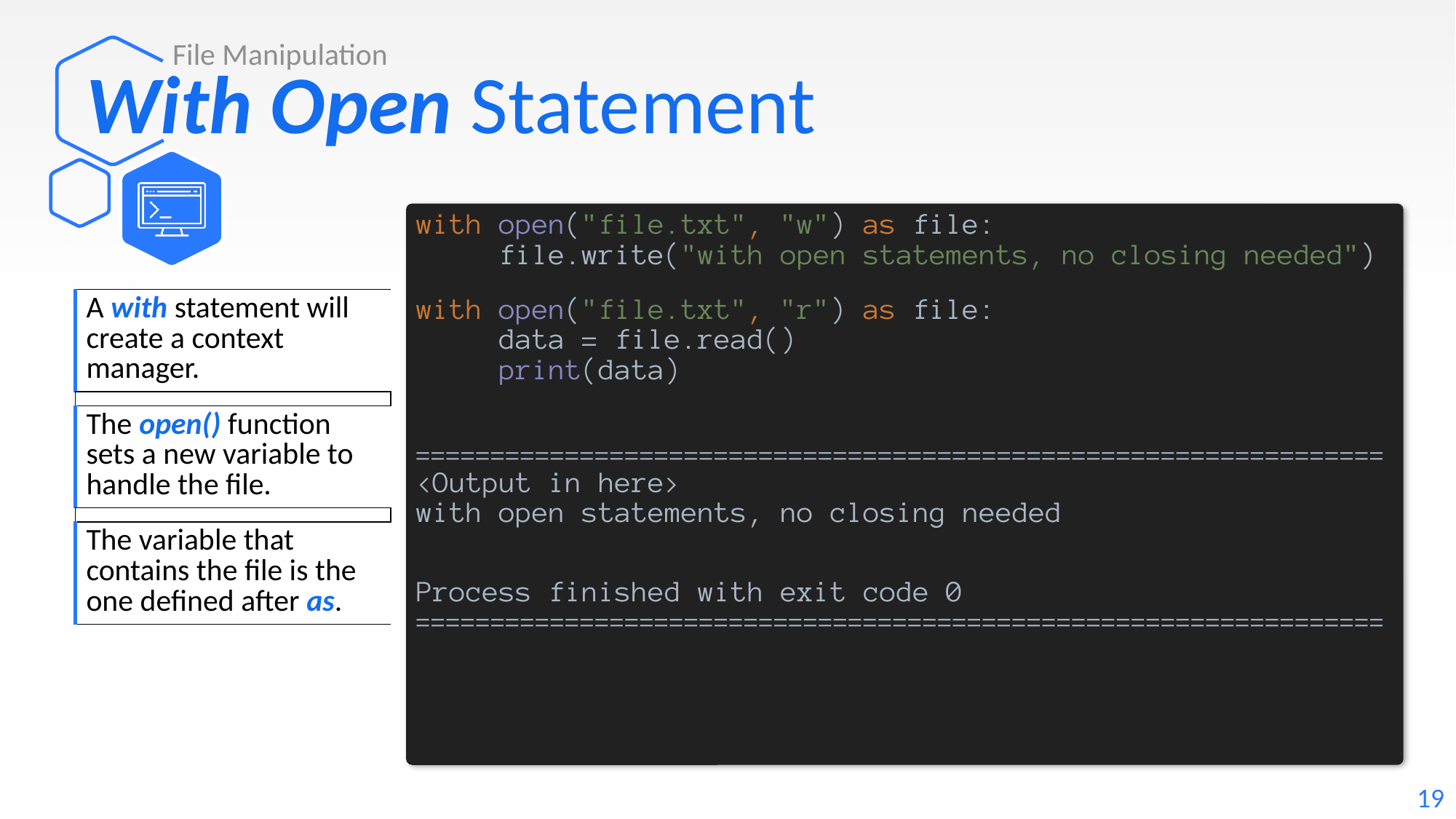

File Manipulation
# With Open Statement
with open("file.txt", "w") as file:
     file.write("with open statements, no closing needed")

with open("file.txt", "r") as file:
     data = file.read()
     print(data)

=================================================================<Output in here>
with open statements, no closing needed

Process finished with exit code 0
=================================================================
| A with statement will create a context manager. |
| --- |
|  |
| The open() function sets a new variable to handle the file. |
|  |
| The variable that contains the file is the one defined after as. |